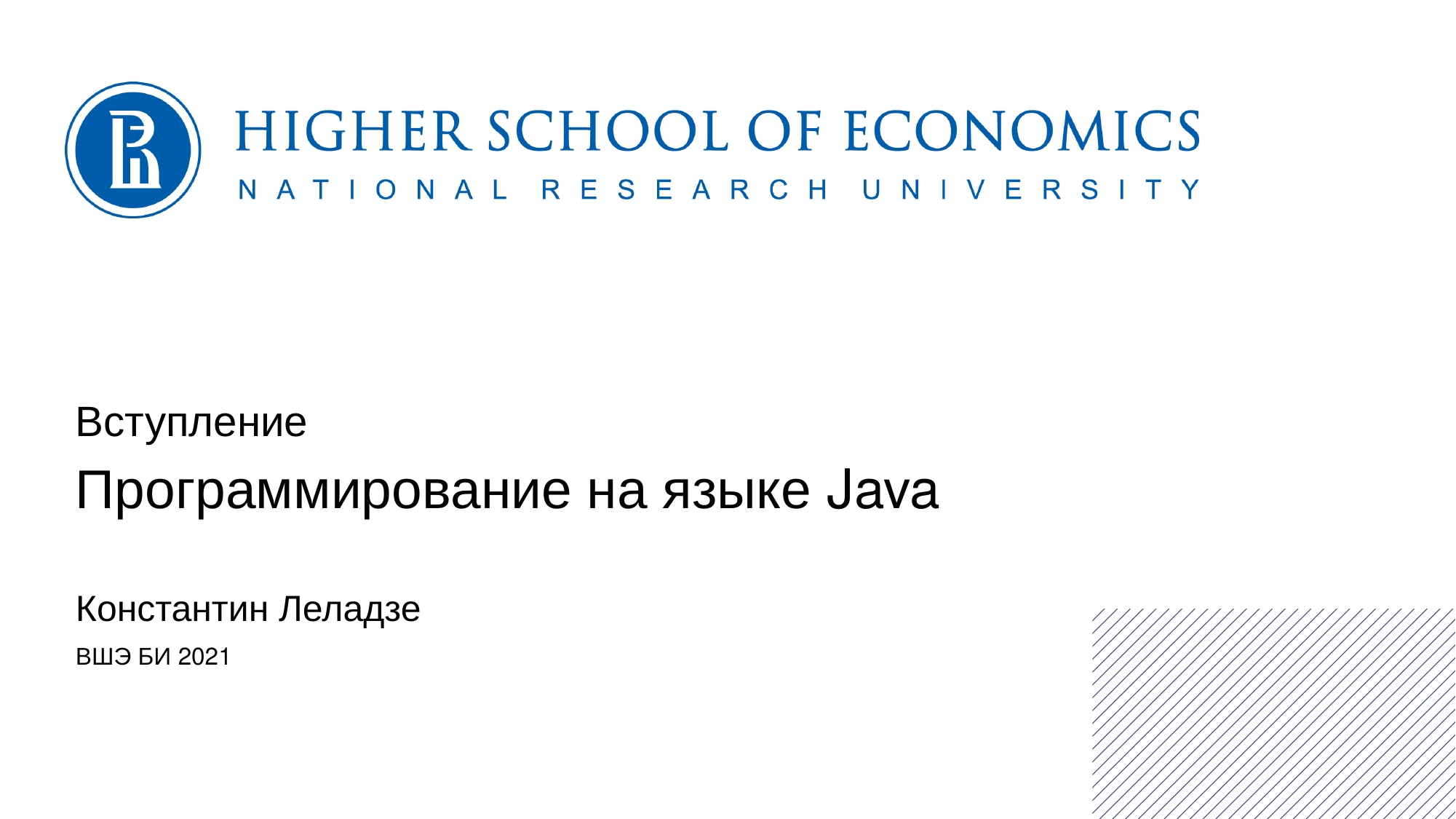

Вступление
Программирование на языке Java

Константин Леладзе
ВШЭ БИ 2021